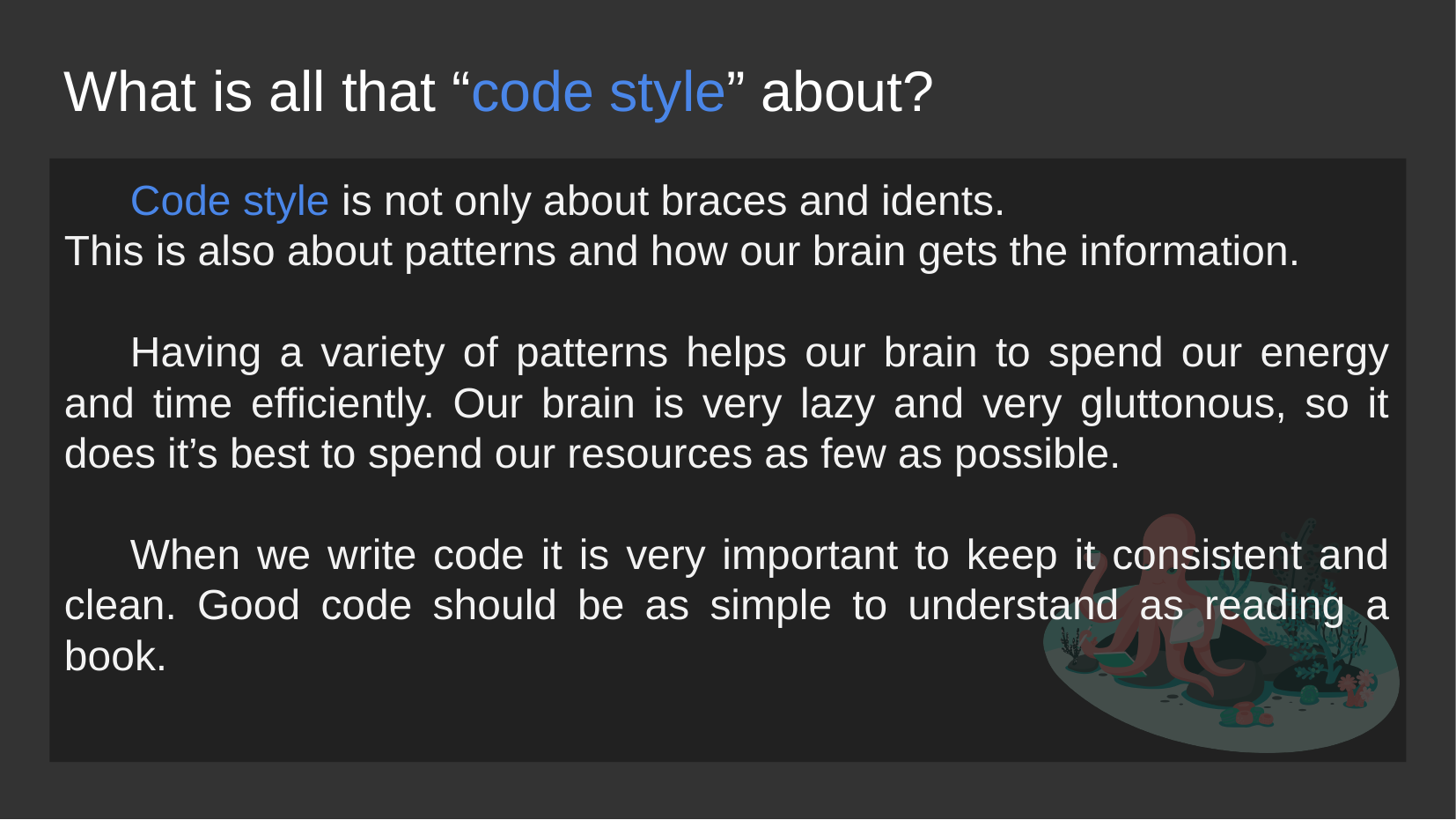

# What is all that “code style” about?

Code style is not only about braces and idents.
This is also about patterns and how our brain gets the information.

Having a variety of patterns helps our brain to spend our energy and time efficiently. Our brain is very lazy and very gluttonous, so it does it’s best to spend our resources as few as possible.

When we write code it is very important to keep it consistent and clean. Good code should be as simple to understand as reading a book.